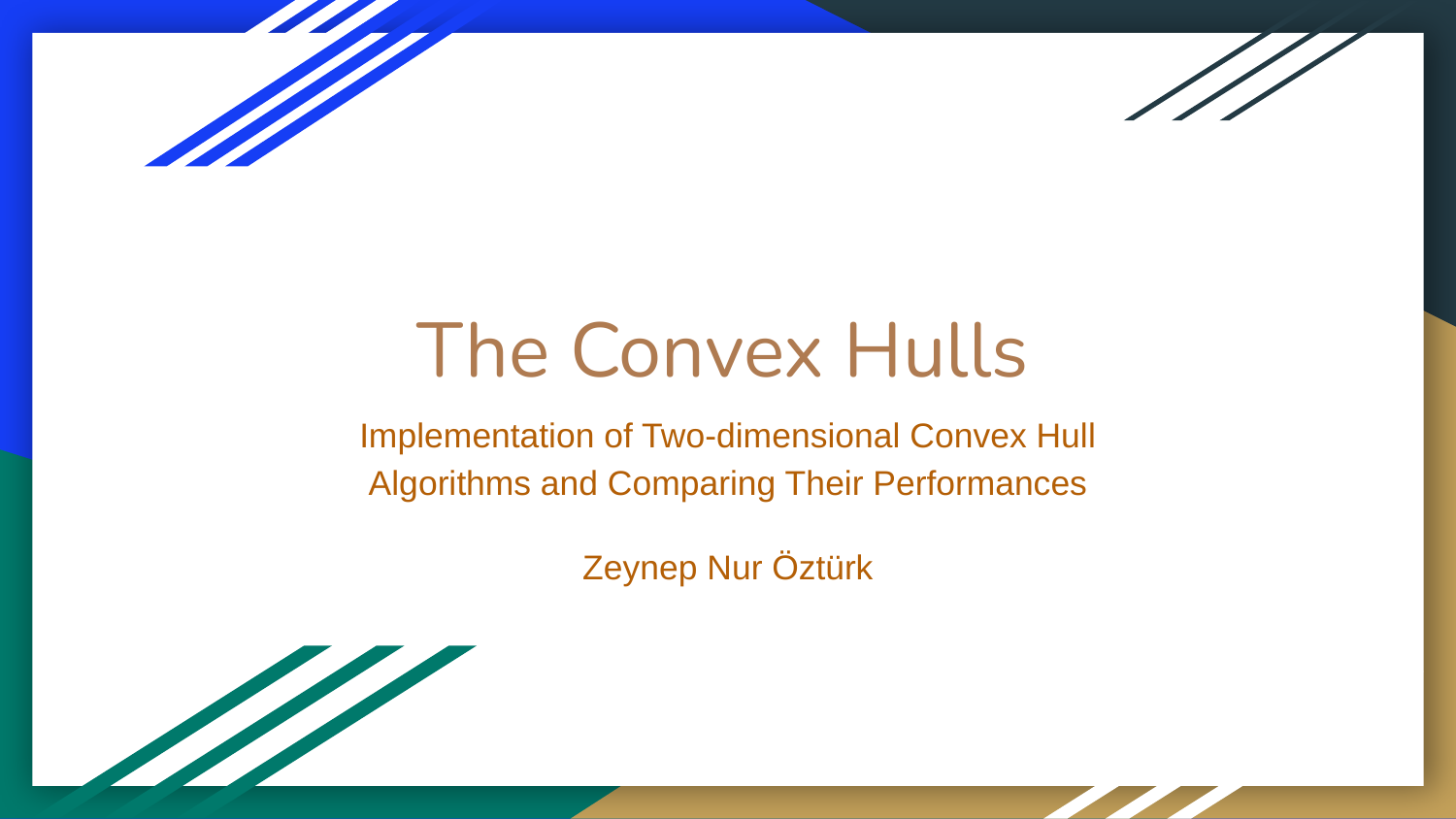

# The Convex Hulls
Implementation of Two-dimensional Convex Hull Algorithms and Comparing Their Performances
Zeynep Nur Öztürk